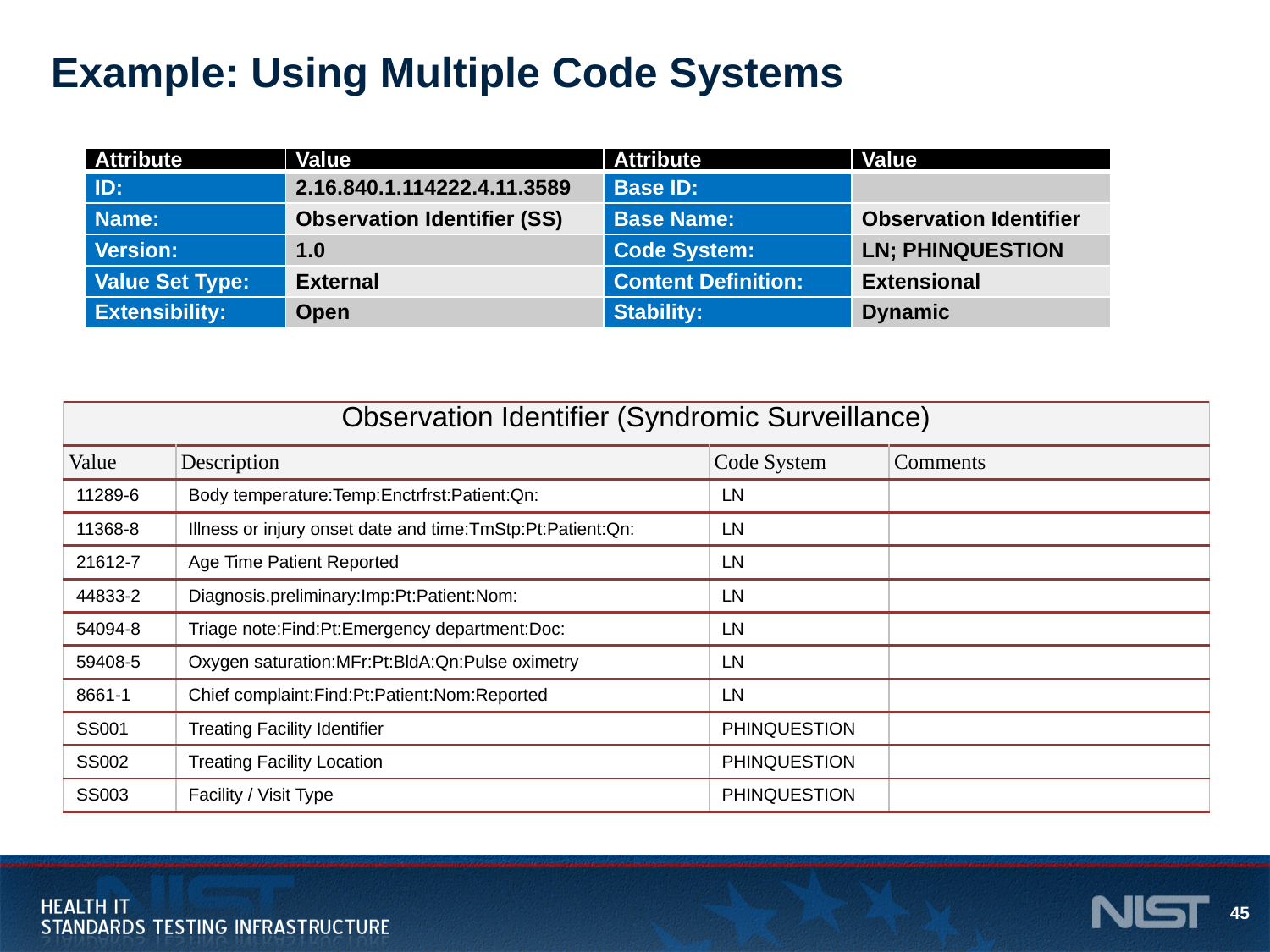

# Example: Using Multiple Code Systems
| Attribute | Value | Attribute | Value |
| --- | --- | --- | --- |
| ID: | 2.16.840.1.114222.4.11.3589 | Base ID: |  |
| Name: | Observation Identifier (SS) | Base Name: | Observation Identifier |
| Version: | 1.0 | Code System: | LN; PHINQUESTION |
| Value Set Type: | External | Content Definition: | Extensional |
| Extensibility: | Open | Stability: | Dynamic |
| Observation Identifier (Syndromic Surveillance) |  |  |  |
| --- | --- | --- | --- |
| Value | Description | Code System | Comments |
| 11289-6 | Body temperature:Temp:Enctrfrst:Patient:Qn: | LN |  |
| 11368-8 | Illness or injury onset date and time:TmStp:Pt:Patient:Qn: | LN |  |
| 21612-7 | Age Time Patient Reported | LN |  |
| 44833-2 | Diagnosis.preliminary:Imp:Pt:Patient:Nom: | LN |  |
| 54094-8 | Triage note:Find:Pt:Emergency department:Doc: | LN |  |
| 59408-5 | Oxygen saturation:MFr:Pt:BldA:Qn:Pulse oximetry | LN |  |
| 8661-1 | Chief complaint:Find:Pt:Patient:Nom:Reported | LN |  |
| SS001 | Treating Facility Identifier | PHINQUESTION |  |
| SS002 | Treating Facility Location | PHINQUESTION |  |
| SS003 | Facility / Visit Type | PHINQUESTION |  |